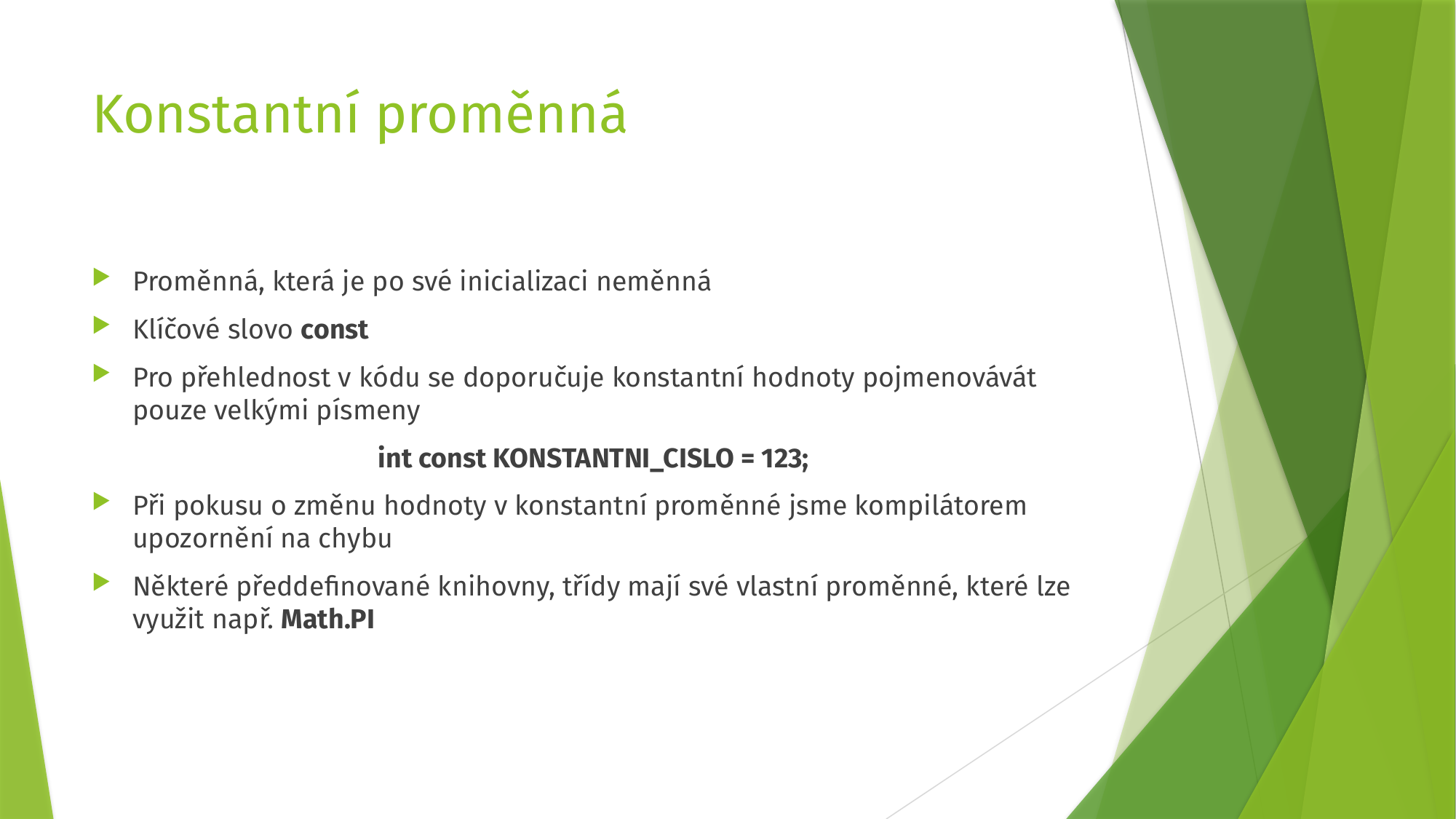

# Konstantní proměnná
Proměnná, která je po své inicializaci neměnná
Klíčové slovo const
Pro přehlednost v kódu se doporučuje konstantní hodnoty pojmenovávát pouze velkými písmeny
int const KONSTANTNI_CISLO = 123;
Při pokusu o změnu hodnoty v konstantní proměnné jsme kompilátorem upozornění na chybu
Některé předdefinované knihovny, třídy mají své vlastní proměnné, které lze využit např. Math.PI